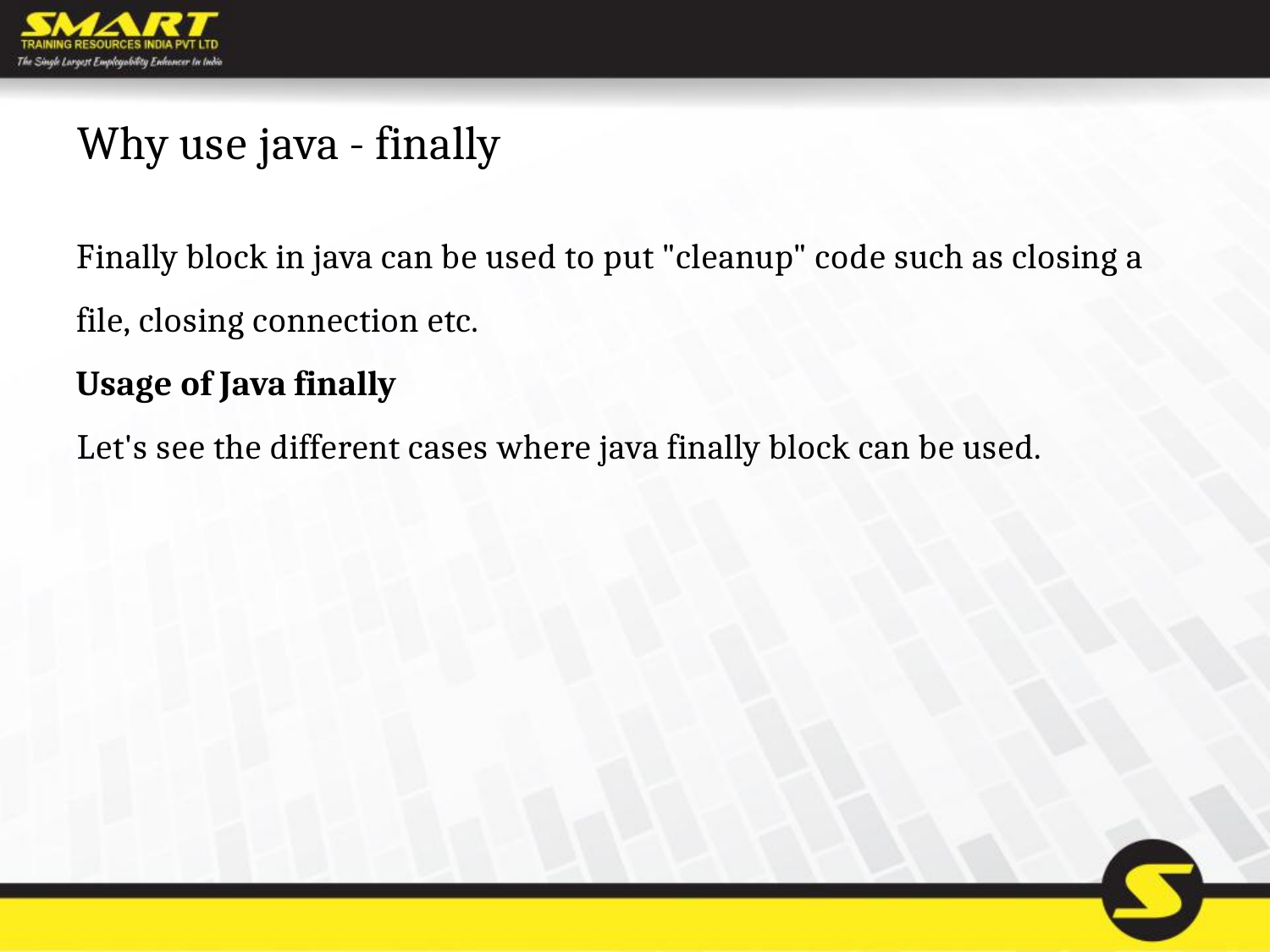

# Why use java - finally
Finally block in java can be used to put "cleanup" code such as closing a file, closing connection etc.
Usage of Java finally
Let's see the different cases where java finally block can be used.